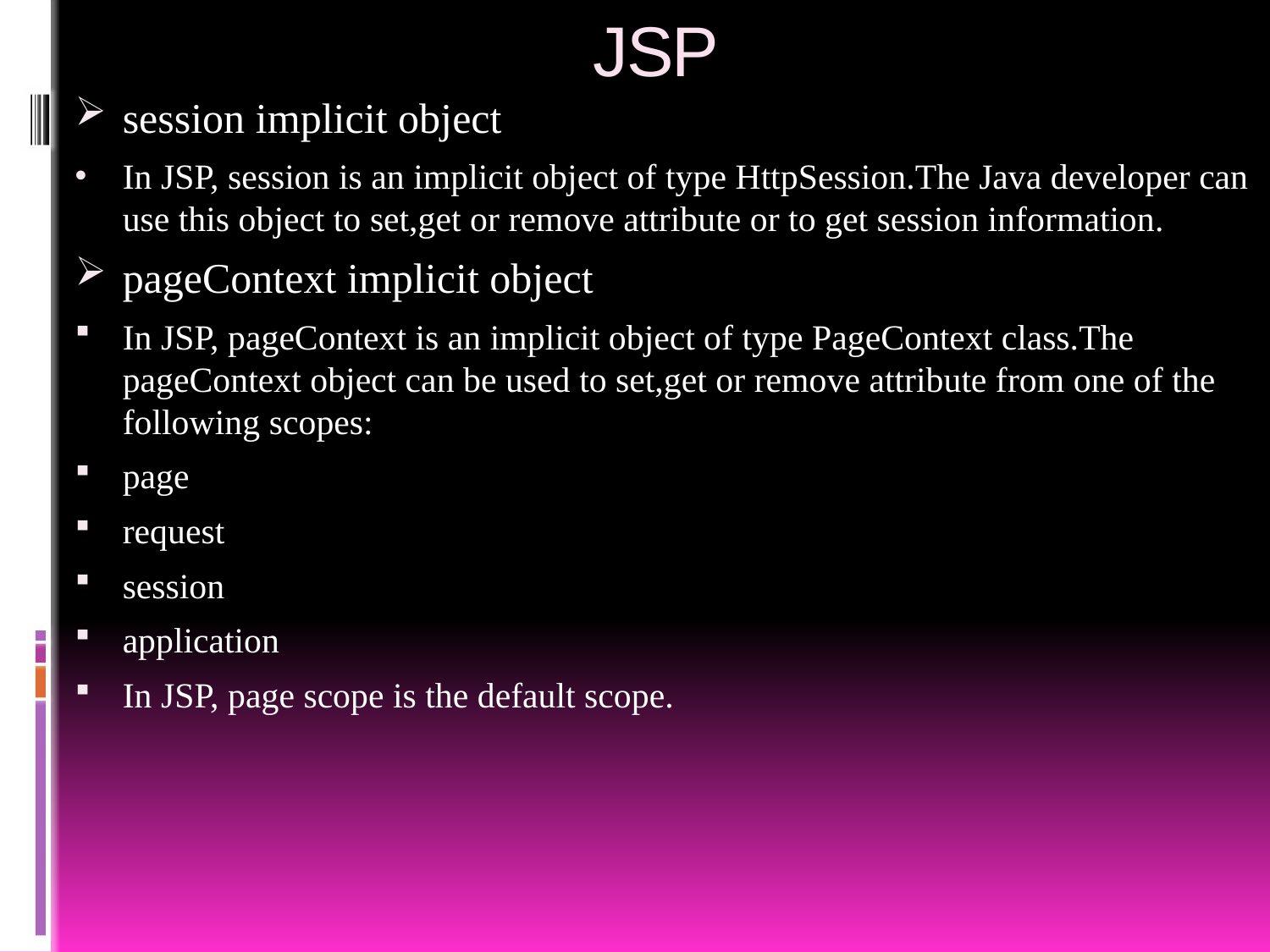

# JSP
session implicit object
In JSP, session is an implicit object of type HttpSession.The Java developer can use this object to set,get or remove attribute or to get session information.
pageContext implicit object
In JSP, pageContext is an implicit object of type PageContext class.The pageContext object can be used to set,get or remove attribute from one of the following scopes:
page
request
session
application
In JSP, page scope is the default scope.